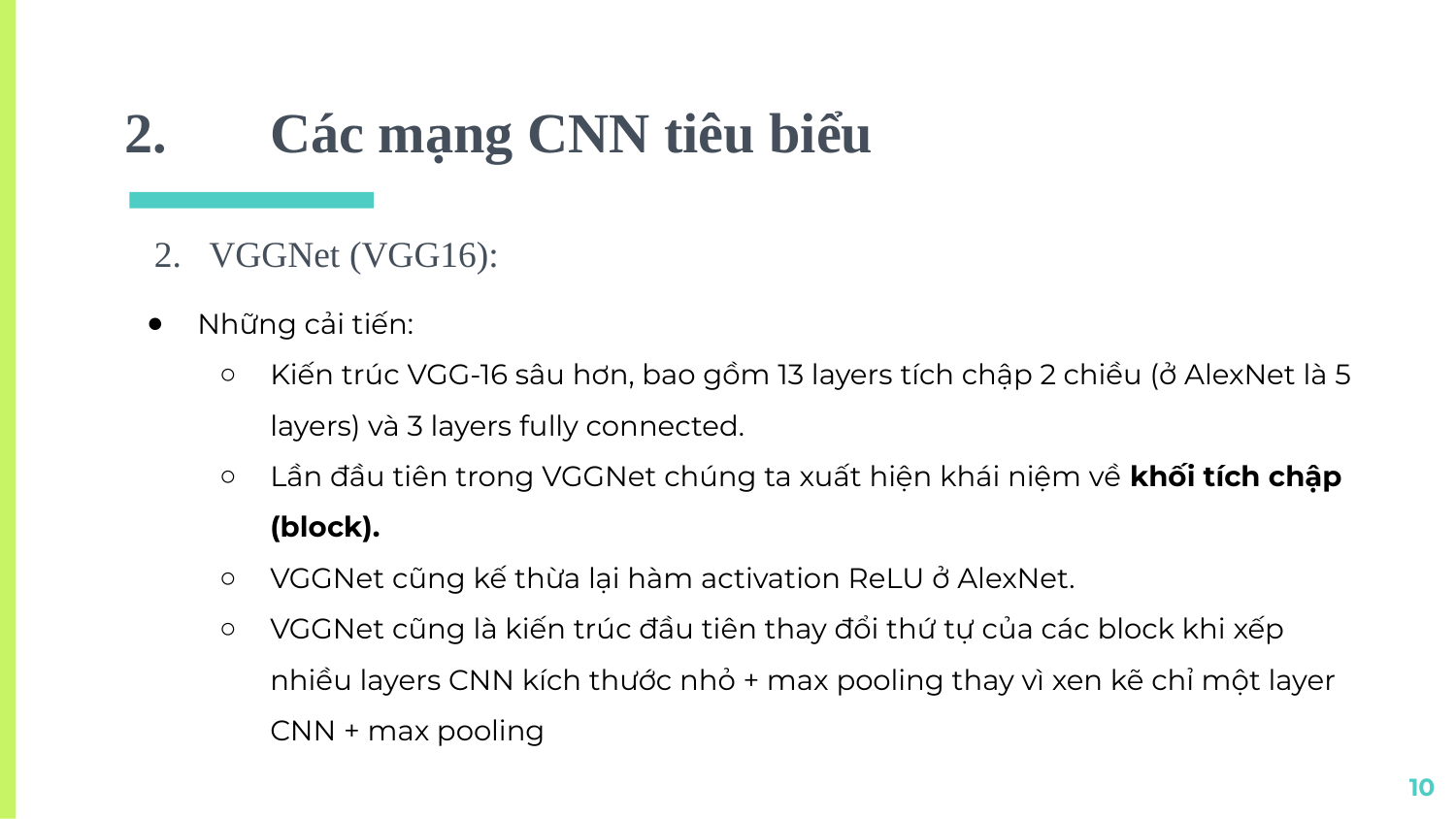

# 2.	Các mạng CNN tiêu biểu
VGGNet (VGG16):

Những cải tiến:
Kiến trúc VGG-16 sâu hơn, bao gồm 13 layers tích chập 2 chiều (ở AlexNet là 5 layers) và 3 layers fully connected.
Lần đầu tiên trong VGGNet chúng ta xuất hiện khái niệm về khối tích chập (block).
VGGNet cũng kế thừa lại hàm activation ReLU ở AlexNet.
VGGNet cũng là kiến trúc đầu tiên thay đổi thứ tự của các block khi xếp nhiều layers CNN kích thước nhỏ + max pooling thay vì xen kẽ chỉ một layer CNN + max pooling
10